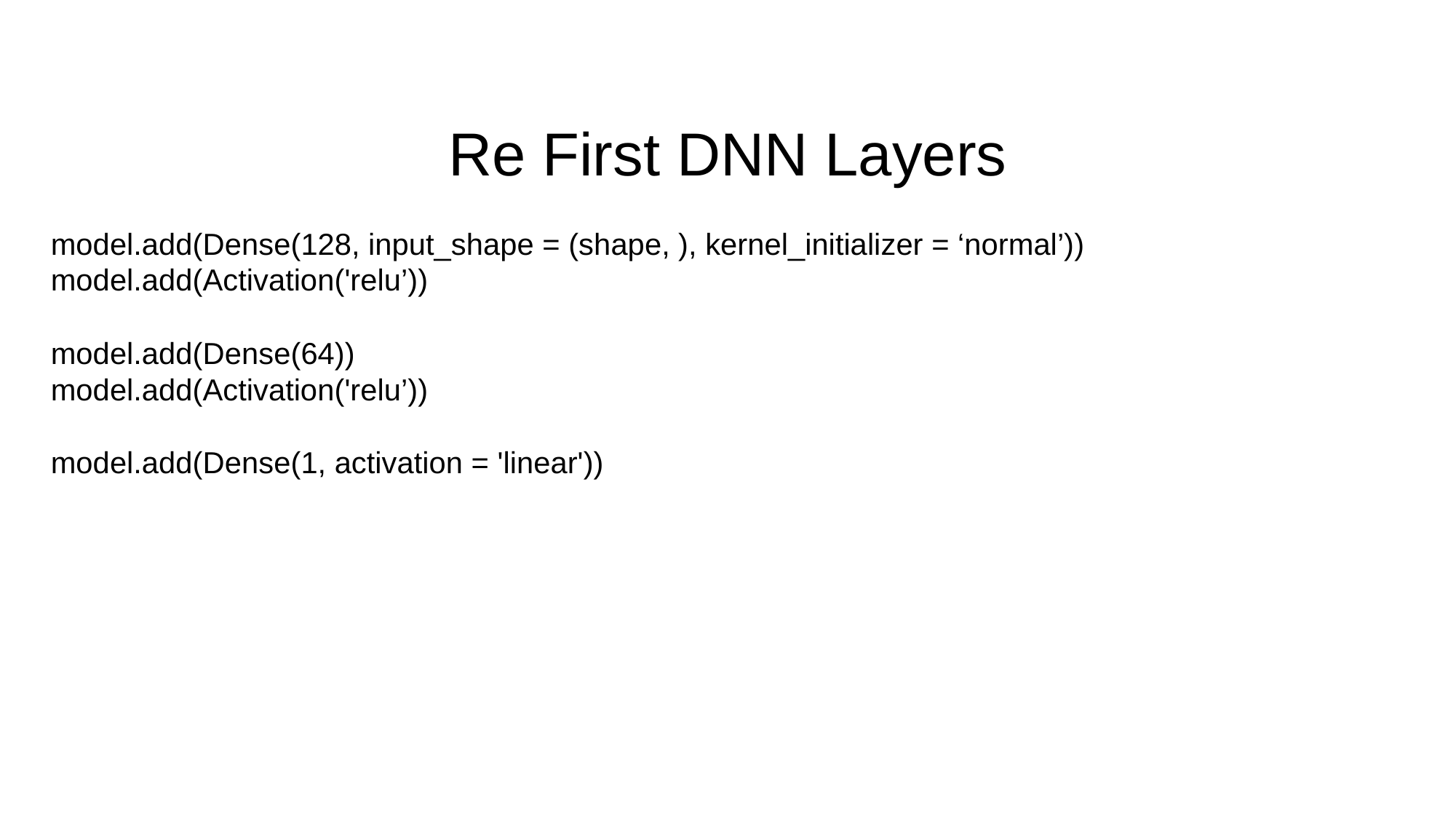

Re First DNN Layers

model.add(Dense(128, input_shape = (shape, ), kernel_initializer = ‘normal’))
model.add(Activation('relu’))

model.add(Dense(64))
model.add(Activation('relu’))

model.add(Dense(1, activation = 'linear'))